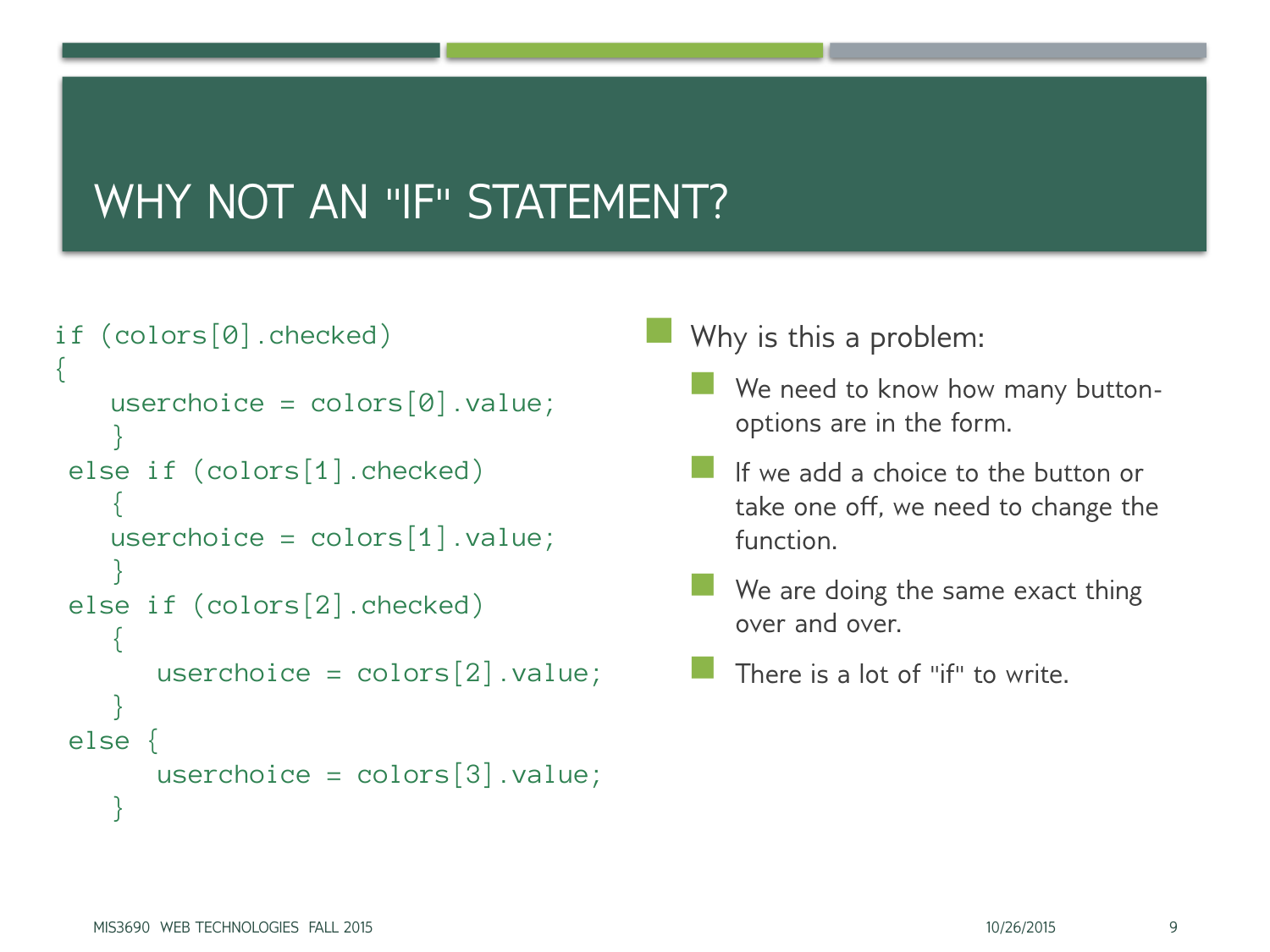

# Why not an "if" statement?
if (colors[0].checked)
{
userchoice = colors[0].value;
}
else if (colors[1].checked)
{
userchoice = colors[1].value;
}
else if (colors[2].checked)
{
   userchoice = colors[2].value;
}
else {
   userchoice = colors[3].value;
}

Why is this a problem:
We need to know how many button-options are in the form.
If we add a choice to the button or take one off, we need to change the function.
We are doing the same exact thing over and over.
There is a lot of "if" to write.

MIS3690  Web Technologies  Fall 2015
10/26/2015
9